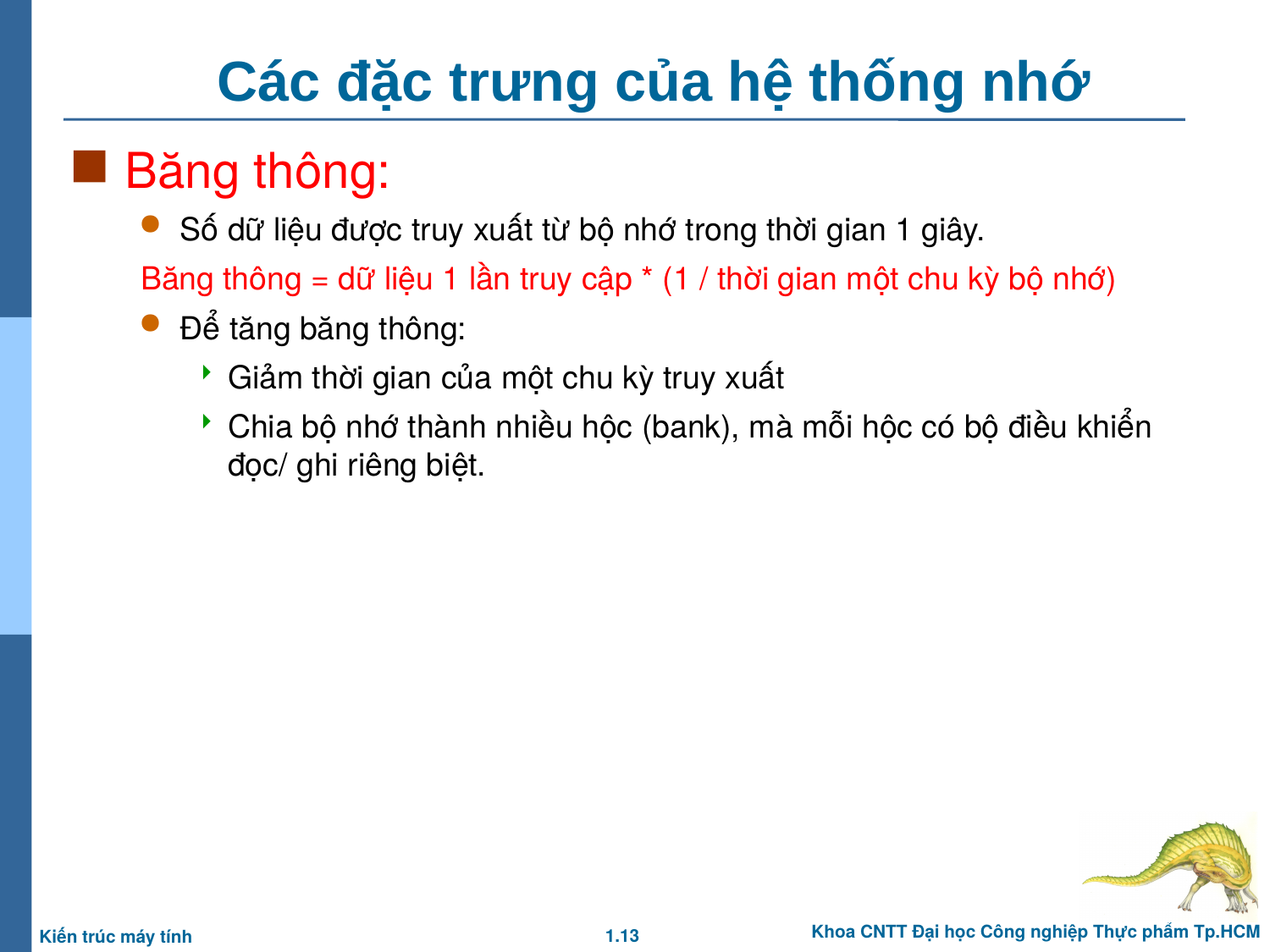

# Các đặc trưng của hệ thống nhớ
Băng thông:
Số dữ liệu được truy xuất từ bộ nhớ trong thời gian 1 giây.
Băng thông = dữ liệu 1 lần truy cập * (1 / thời gian một chu kỳ bộ nhớ)
Để tăng băng thông:
Giảm thời gian của một chu kỳ truy xuất
Chia bộ nhớ thành nhiều hộc (bank), mà mỗi hộc có bộ điều khiển đọc/ ghi riêng biệt.